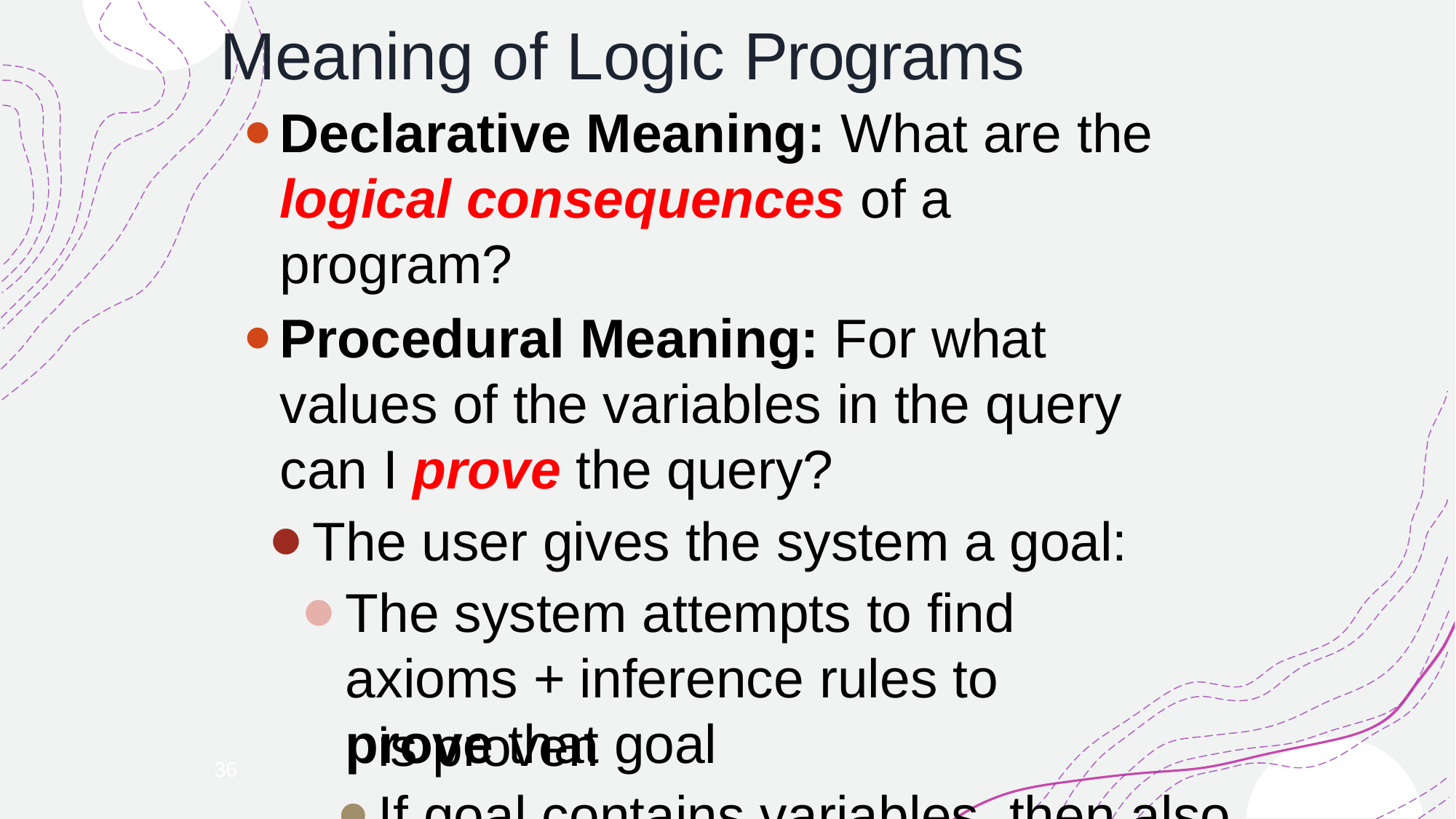

# Meaning of Logic Programs
Declarative Meaning: What are the logical consequences of a program?
Procedural Meaning: For what values of the variables in the query can I prove the query?
The user gives the system a goal:
The system attempts to find axioms + inference rules to prove that goal
If goal contains variables, then also gives the values for those variables for which the goal
is proven
36